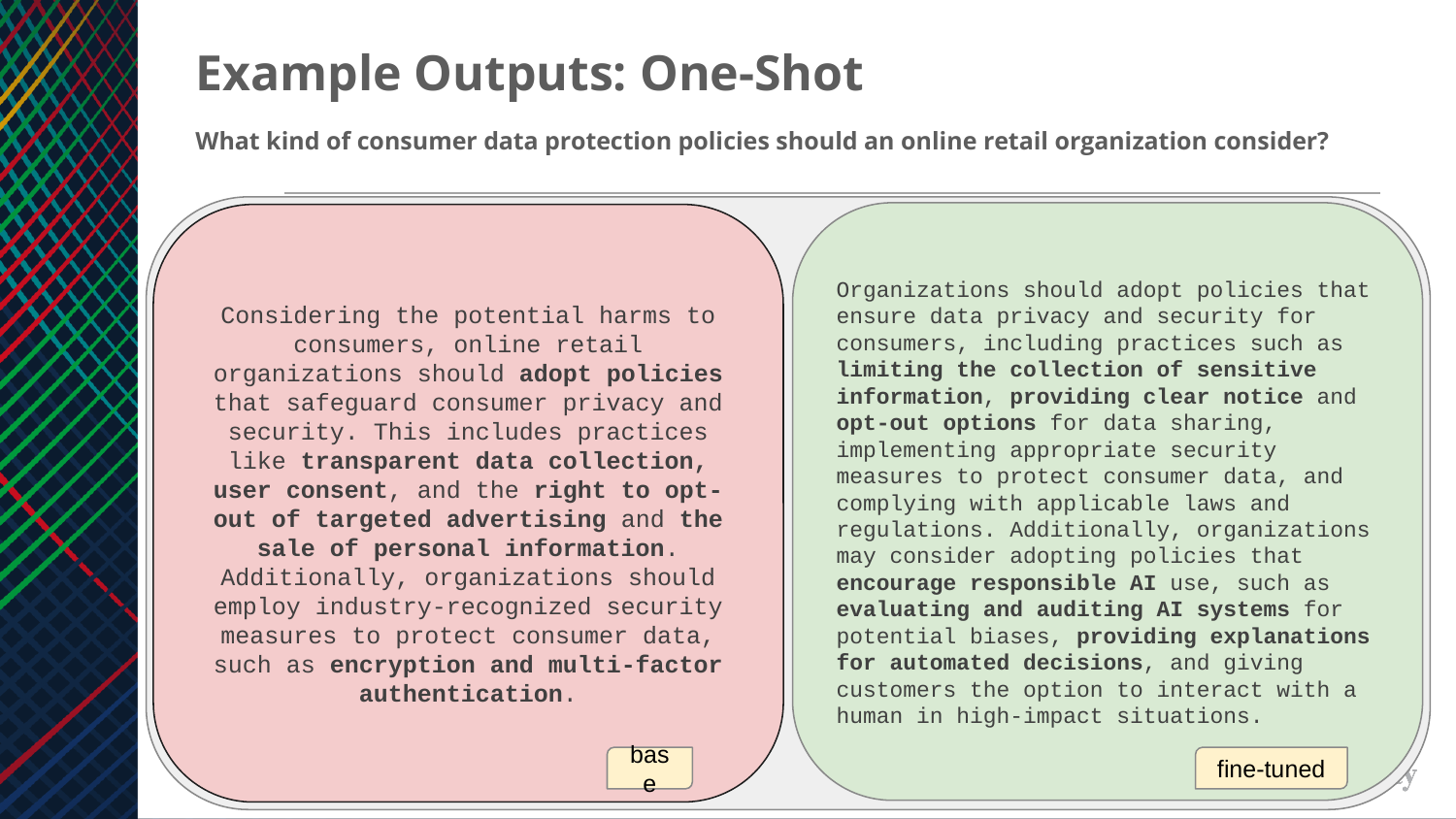

Example Outputs: One-Shot
What kind of consumer data protection policies should an online retail organization consider?

Organizations should adopt policies that ensure data privacy and security for consumers, including practices such as limiting the collection of sensitive information, providing clear notice and opt-out options for data sharing, implementing appropriate security measures to protect consumer data, and complying with applicable laws and regulations. Additionally, organizations may consider adopting policies that encourage responsible AI use, such as evaluating and auditing AI systems for potential biases, providing explanations for automated decisions, and giving customers the option to interact with a human in high-impact situations.
Considering the potential harms to consumers, online retail organizations should adopt policies that safeguard consumer privacy and security. This includes practices like transparent data collection, user consent, and the right to opt-out of targeted advertising and the sale of personal information. Additionally, organizations should employ industry-recognized security measures to protect consumer data, such as encryption and multi-factor authentication.

base
fine-tuned